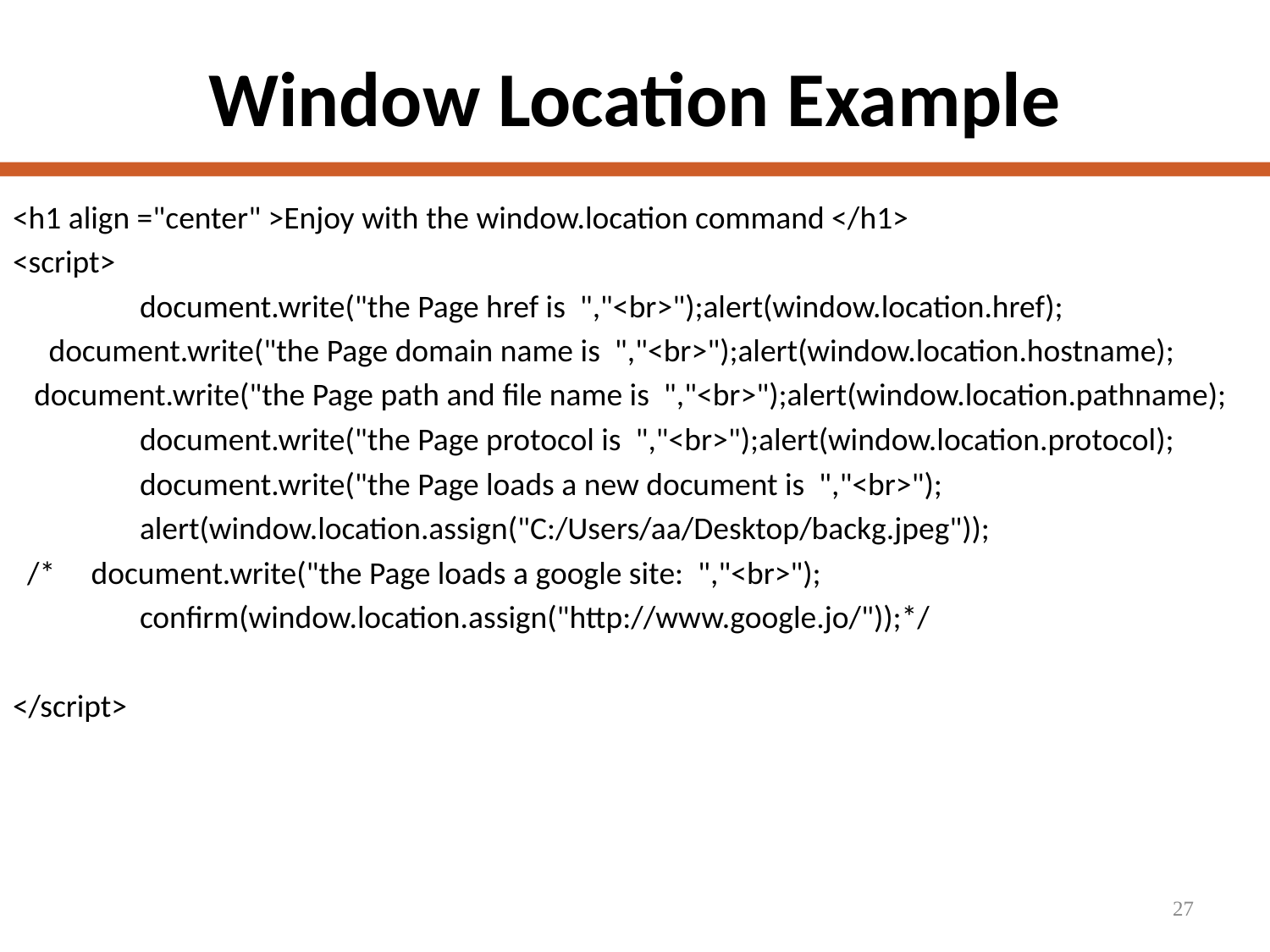

# Window Location Example
<h1 align ="center" >Enjoy with the window.location command </h1>
<script>
	document.write("the Page href is  ","<br>");alert(window.location.href);
     document.write("the Page domain name is  ","<br>");alert(window.location.hostname);
   document.write("the Page path and file name is  ","<br>");alert(window.location.pathname);
	document.write("the Page protocol is  ","<br>");alert(window.location.protocol);
	document.write("the Page loads a new document is  ","<br>");
	alert(window.location.assign("C:/Users/aa/Desktop/backg.jpeg"));
  /*     document.write("the Page loads a google site:  ","<br>");
	confirm(window.location.assign("http://www.google.jo/"));*/

</script>

27